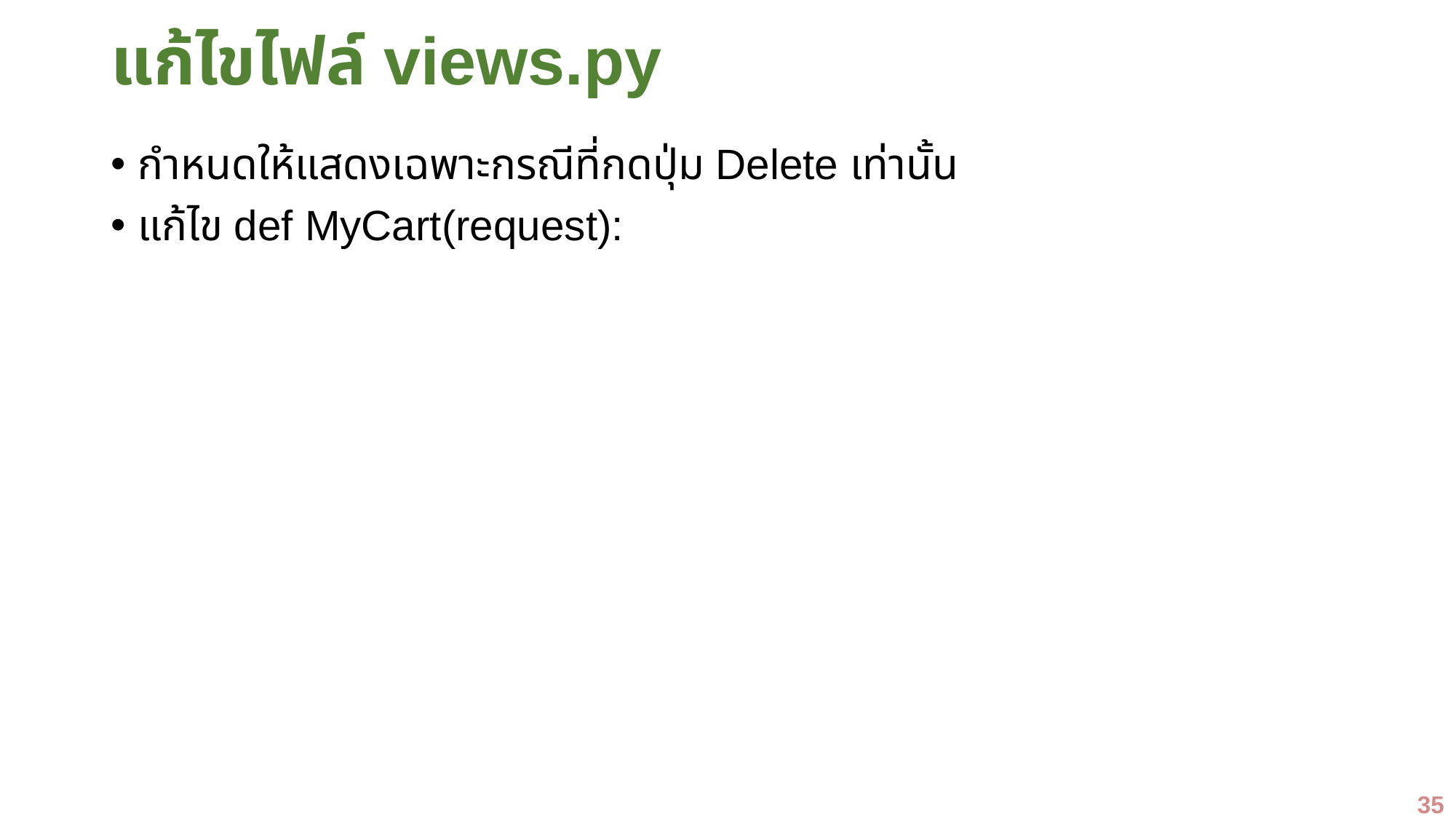

# แก้ไขไฟล์ views.py
กำหนดให้แสดงเฉพาะกรณีที่กดปุ่ม Delete เท่านั้น
แก้ไข def MyCart(request):
35